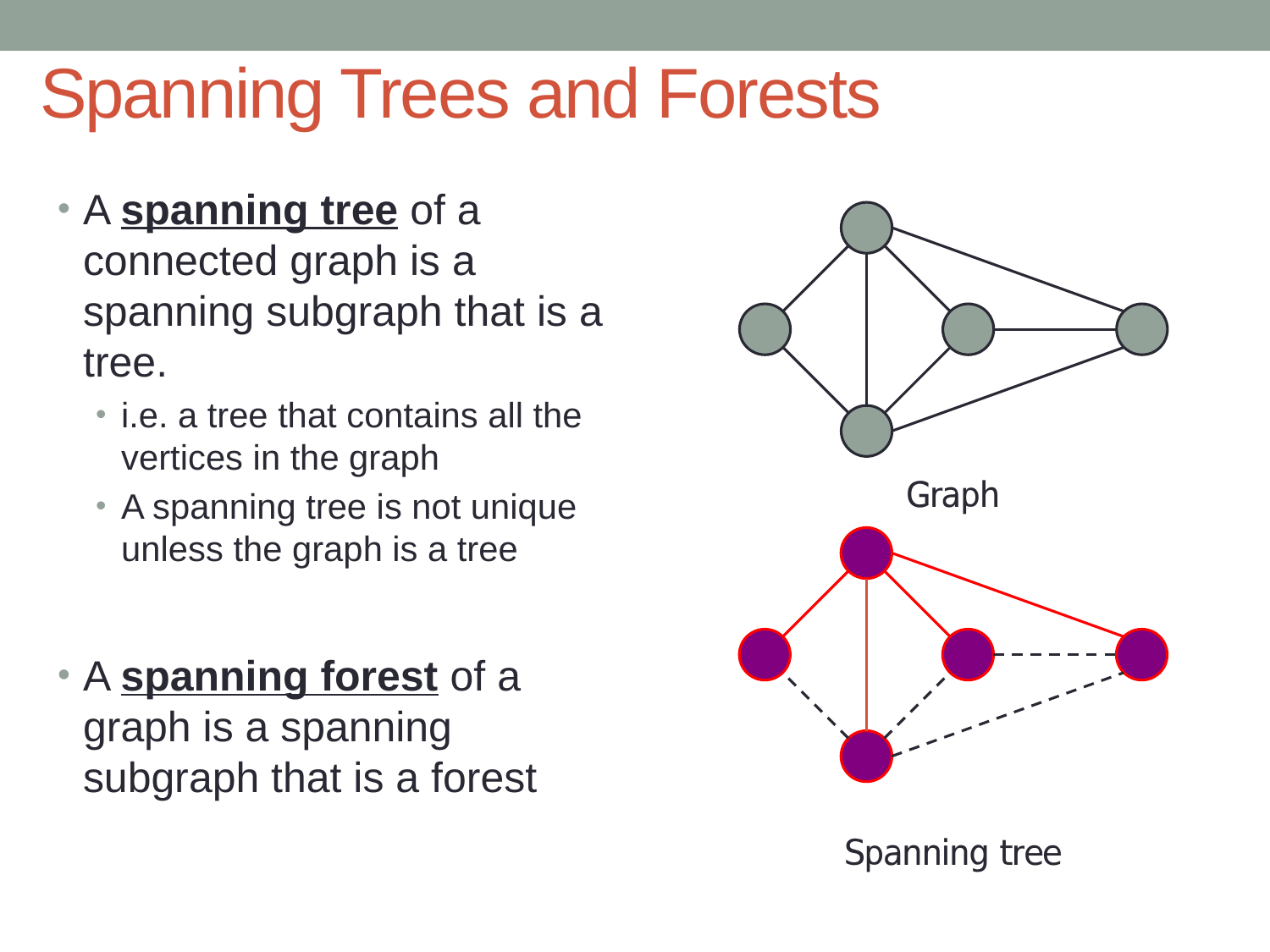

# Spanning Trees and Forests
A spanning tree of a connected graph is a spanning subgraph that is a tree.
i.e. a tree that contains all the vertices in the graph
A spanning tree is not unique unless the graph is a tree

A spanning forest of a graph is a spanning subgraph that is a forest

Graph

Spanning tree